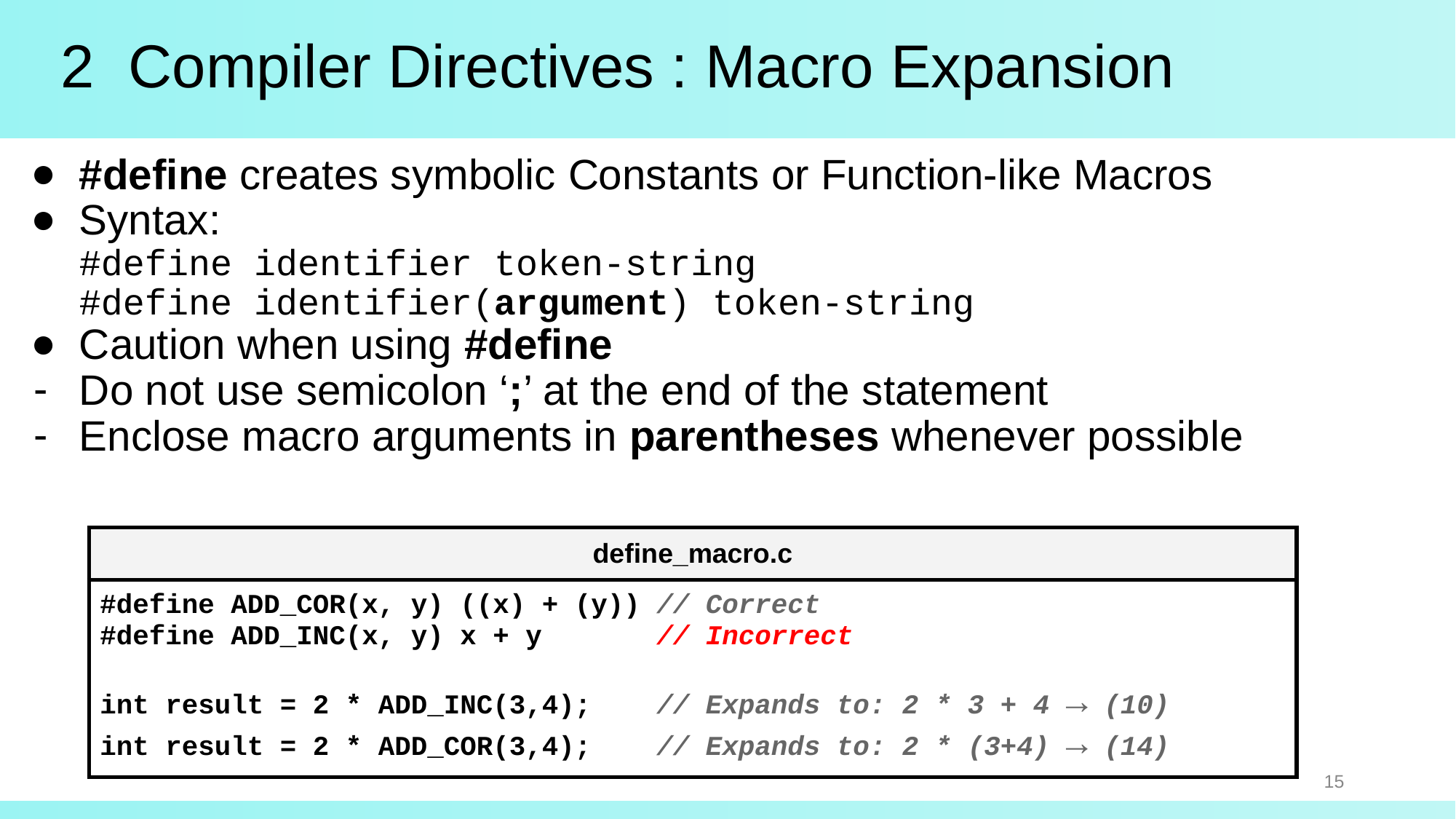

# 2  Compiler Directives : Macro Expansion
#define creates symbolic Constants or Function-like Macros
Syntax:
#define identifier token-string
#define identifier(argument) token-string
Caution when using #define
Do not use semicolon ‘;’ at the end of the statement
Enclose macro arguments in parentheses whenever possible

| define\_macro.c |
| --- |
| #define ADD\_COR(x, y) ((x) + (y)) // Correct #define ADD\_INC(x, y) x + y // Incorrect int result = 2 \* ADD\_INC(3,4); // Expands to: 2 \* 3 + 4 → (10) int result = 2 \* ADD\_COR(3,4); // Expands to: 2 \* (3+4) → (14) |
15